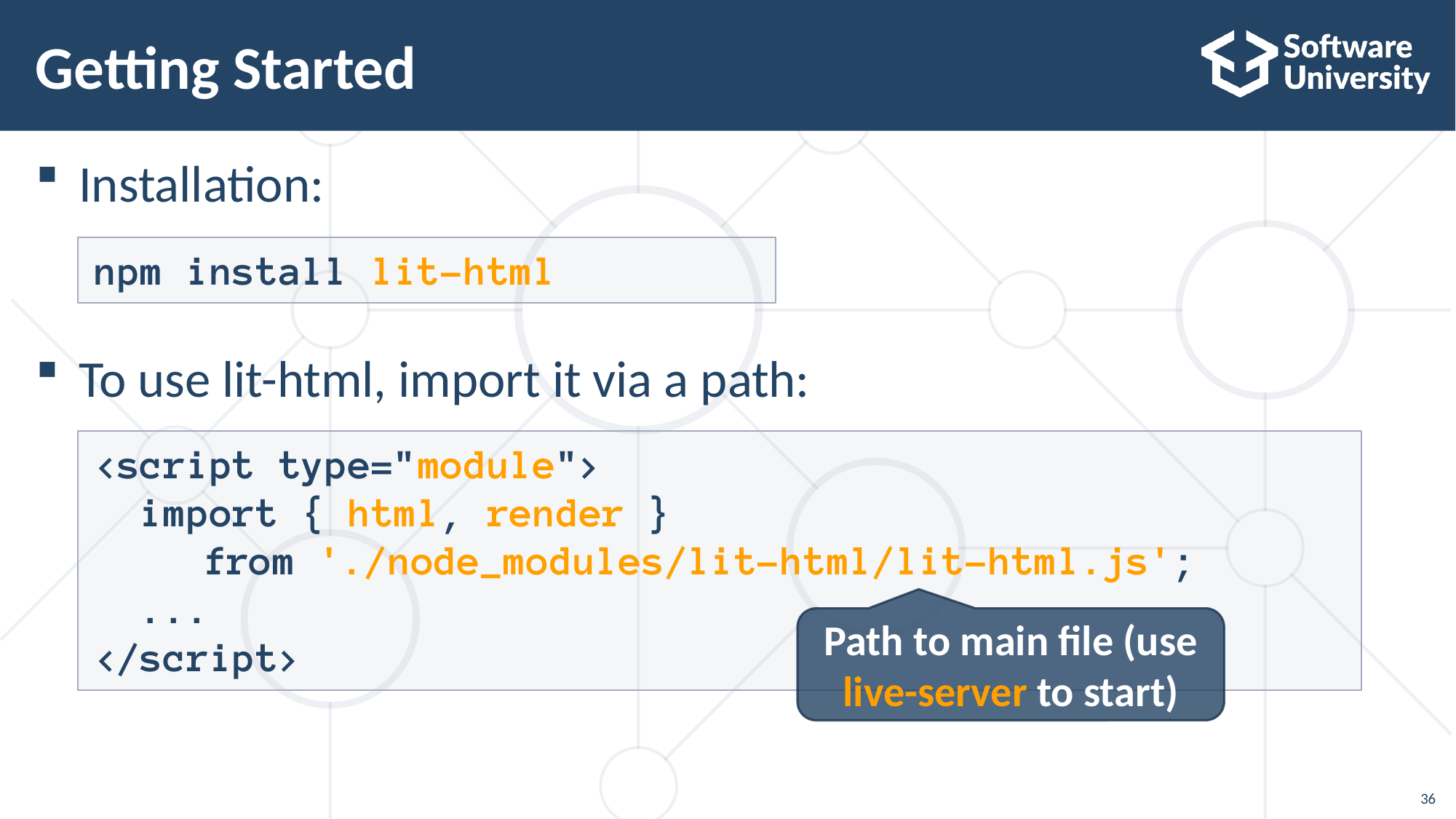

# Getting Started
Installation:
To use lit-html, import it via a path:
npm install lit-html
<script type="module">
  import { html, render }
	from './node_modules/lit-html/lit-html.js';
  ...
</script>
Path to main file (use live-server to start)
36